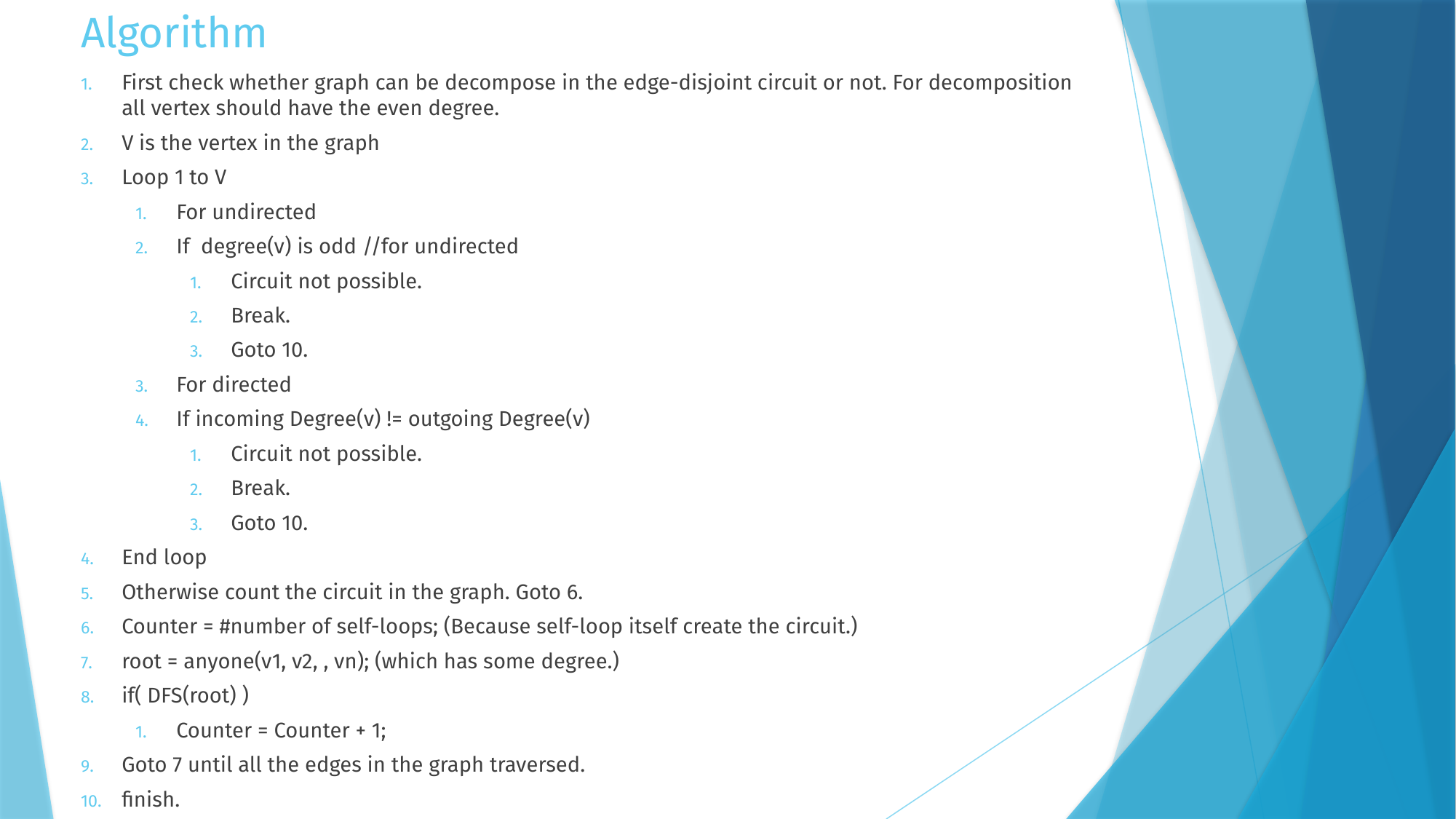

# Algorithm
First check whether graph can be decompose in the edge-disjoint circuit or not. For decomposition all vertex should have the even degree.
V is the vertex in the graph
Loop 1 to V
For undirected
If  degree(v) is odd //for undirected
Circuit not possible.
Break.
Goto 10.
For directed
If incoming Degree(v) != outgoing Degree(v)
Circuit not possible.
Break.
Goto 10.
End loop
Otherwise count the circuit in the graph. Goto 6.
Counter = #number of self-loops; (Because self-loop itself create the circuit.)
root = anyone(v1, v2, , vn); (which has some degree.)
if( DFS(root) )
Counter = Counter + 1;
Goto 7 until all the edges in the graph traversed.
finish.